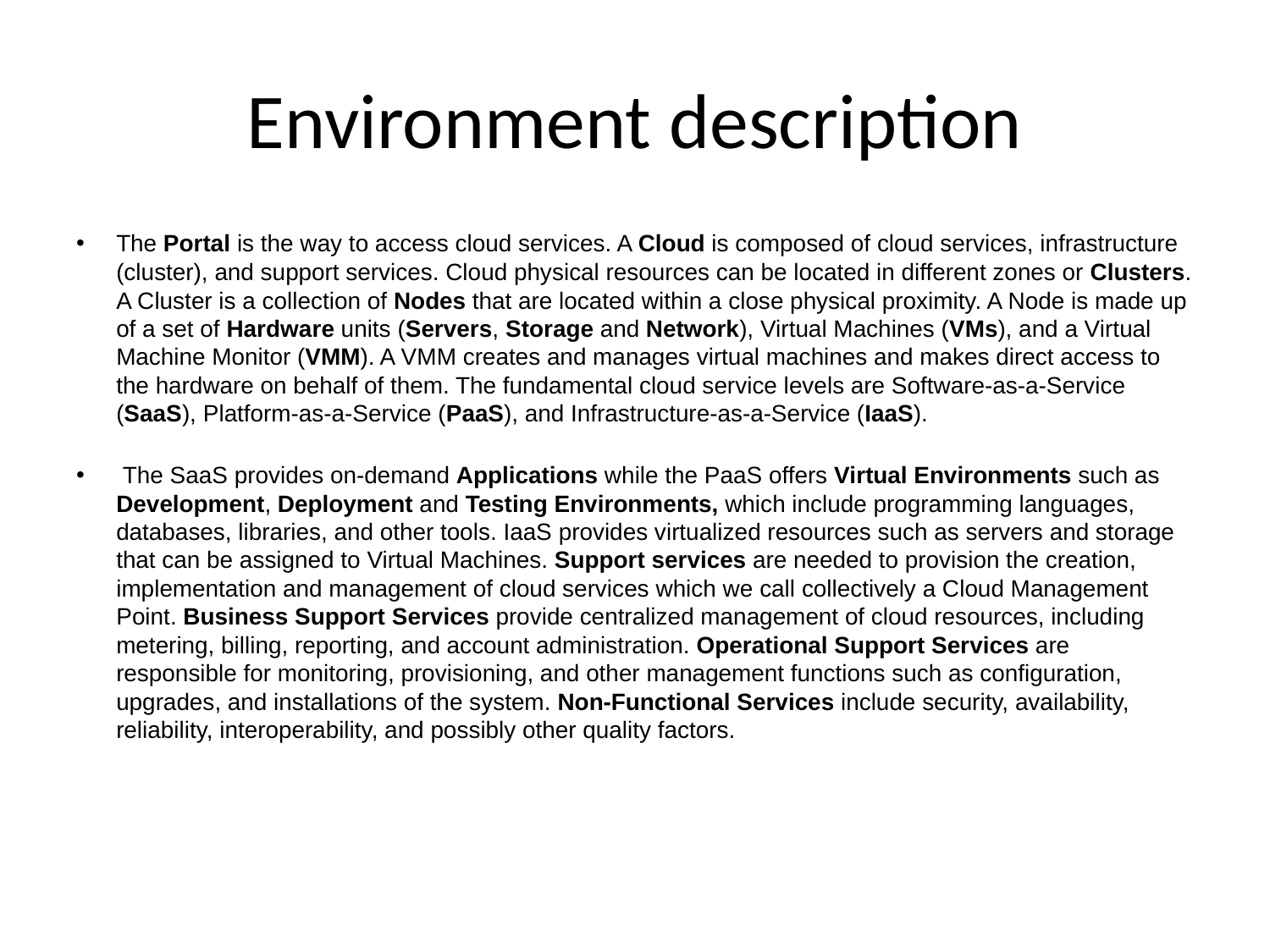

# Environment description
The Portal is the way to access cloud services. A Cloud is composed of cloud services, infrastructure (cluster), and support services. Cloud physical resources can be located in different zones or Clusters. A Cluster is a collection of Nodes that are located within a close physical proximity. A Node is made up of a set of Hardware units (Servers, Storage and Network), Virtual Machines (VMs), and a Virtual Machine Monitor (VMM). A VMM creates and manages virtual machines and makes direct access to the hardware on behalf of them. The fundamental cloud service levels are Software-as-a-Service (SaaS), Platform-as-a-Service (PaaS), and Infrastructure-as-a-Service (IaaS).

 The SaaS provides on-demand Applications while the PaaS offers Virtual Environments such as Development, Deployment and Testing Environments, which include programming languages, databases, libraries, and other tools. IaaS provides virtualized resources such as servers and storage that can be assigned to Virtual Machines. Support services are needed to provision the creation, implementation and management of cloud services which we call collectively a Cloud Management Point. Business Support Services provide centralized management of cloud resources, including metering, billing, reporting, and account administration. Operational Support Services are responsible for monitoring, provisioning, and other management functions such as configuration, upgrades, and installations of the system. Non-Functional Services include security, availability, reliability, interoperability, and possibly other quality factors.